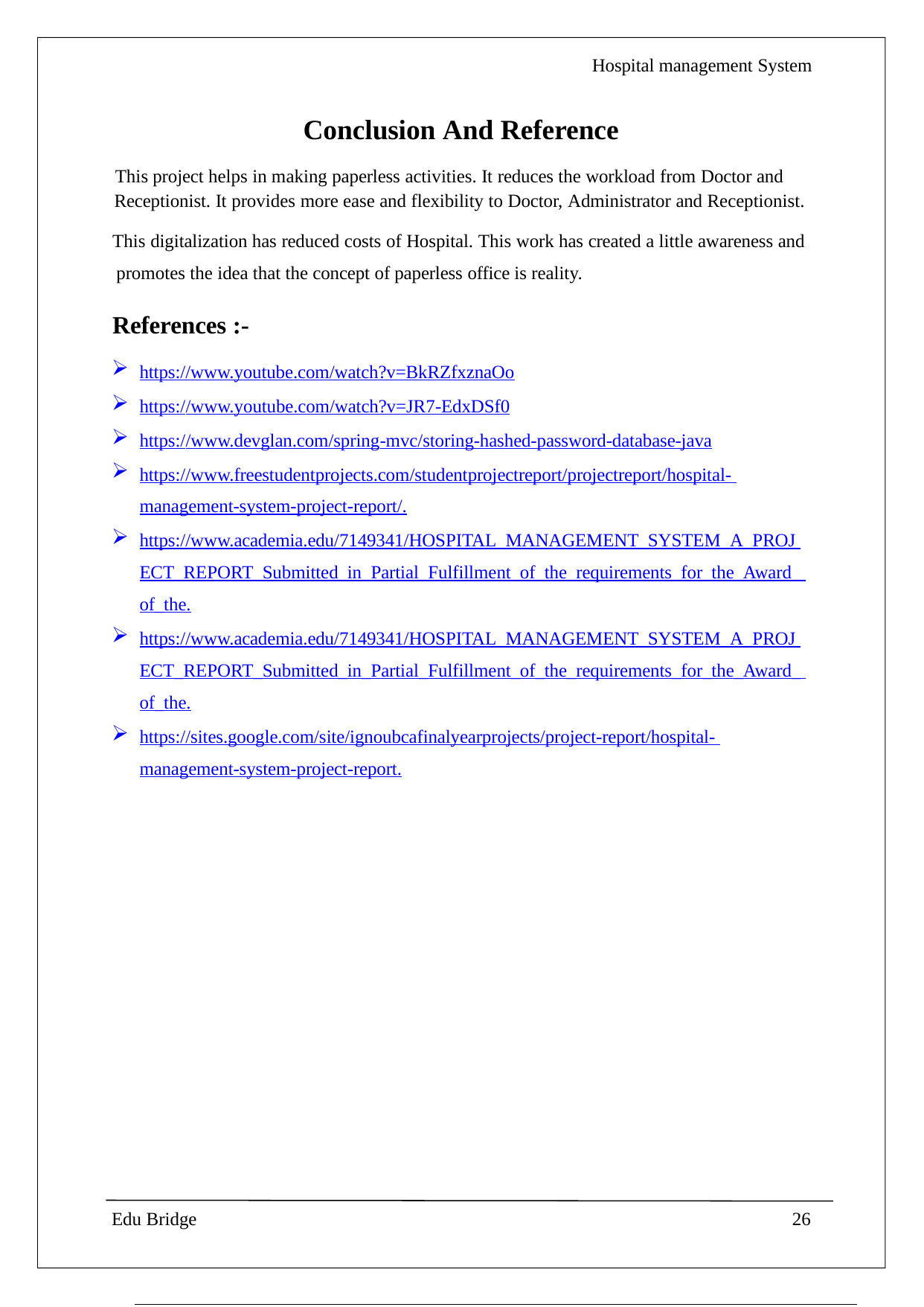

Hospital management System

Conclusion And Reference
This project helps in making paperless activities. It reduces the workload from Doctor and  Receptionist. It provides more ease and flexibility to Doctor, Administrator and Receptionist.
This digitalization has reduced costs of Hospital. This work has created a little awareness and  promotes the idea that the concept of paperless office is reality.

References :-
https://www.youtube.com/watch?v=BkRZfxznaOo
https://www.youtube.com/watch?v=JR7-EdxDSf0
https://www.devglan.com/spring-mvc/storing-hashed-password-database-java
https://www.freestudentprojects.com/studentprojectreport/projectreport/hospital-  management-system-project-report/.
https://www.academia.edu/7149341/HOSPITAL_MANAGEMENT_SYSTEM_A_PROJ  ECT_REPORT_Submitted_in_Partial_Fulfillment_of_the_requirements_for_the_Award_  of_the.
https://www.academia.edu/7149341/HOSPITAL_MANAGEMENT_SYSTEM_A_PROJ  ECT_REPORT_Submitted_in_Partial_Fulfillment_of_the_requirements_for_the_Award_  of_the.
https://sites.google.com/site/ignoubcafinalyearprojects/project-report/hospital-  management-system-project-report.

Edu Bridge
26